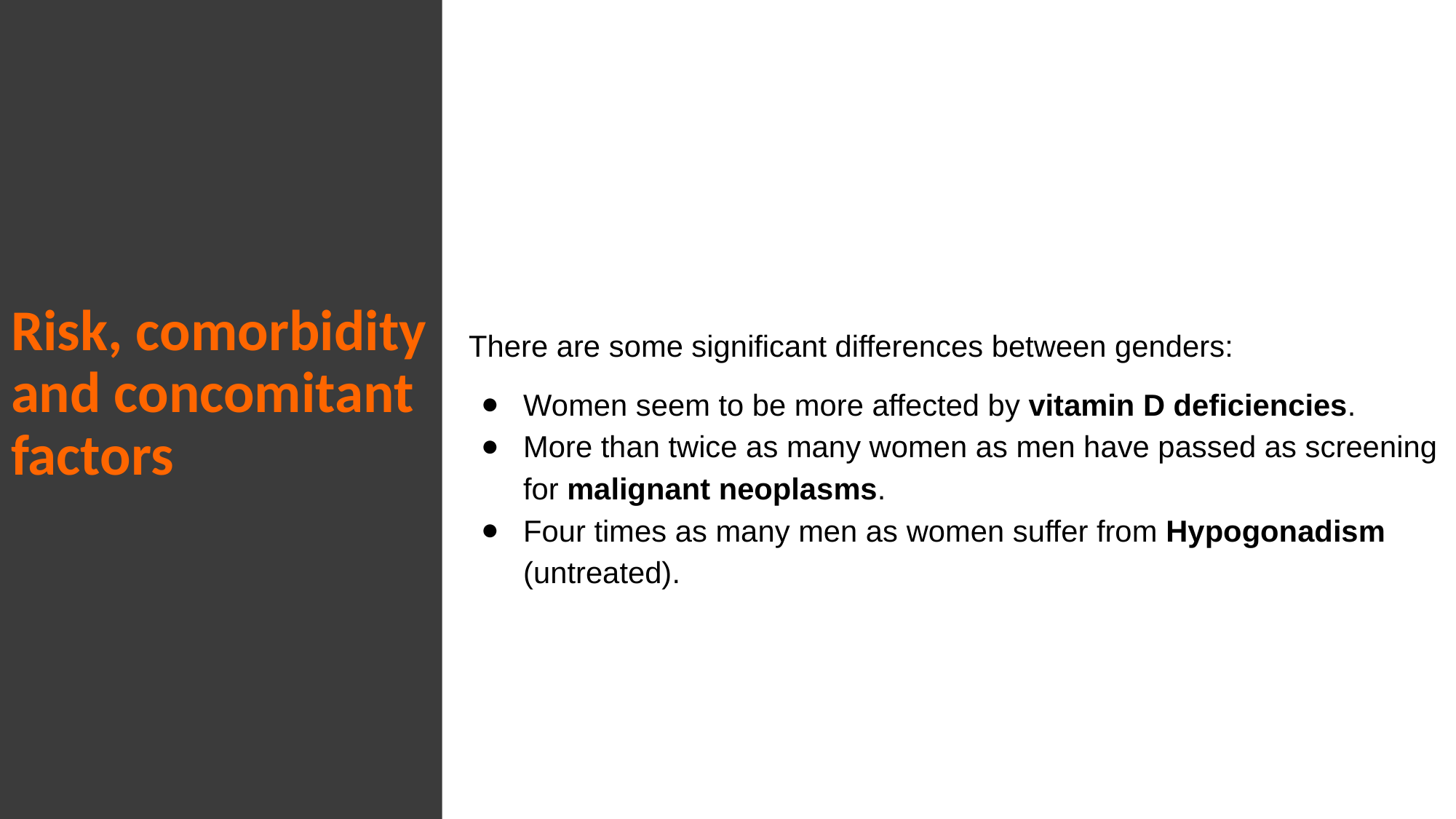

# Risk, comorbidity and concomitant factors

There are some significant differences between genders:
Women seem to be more affected by vitamin D deficiencies.
More than twice as many women as men have passed as screening for malignant neoplasms.
Four times as many men as women suffer from Hypogonadism (untreated).